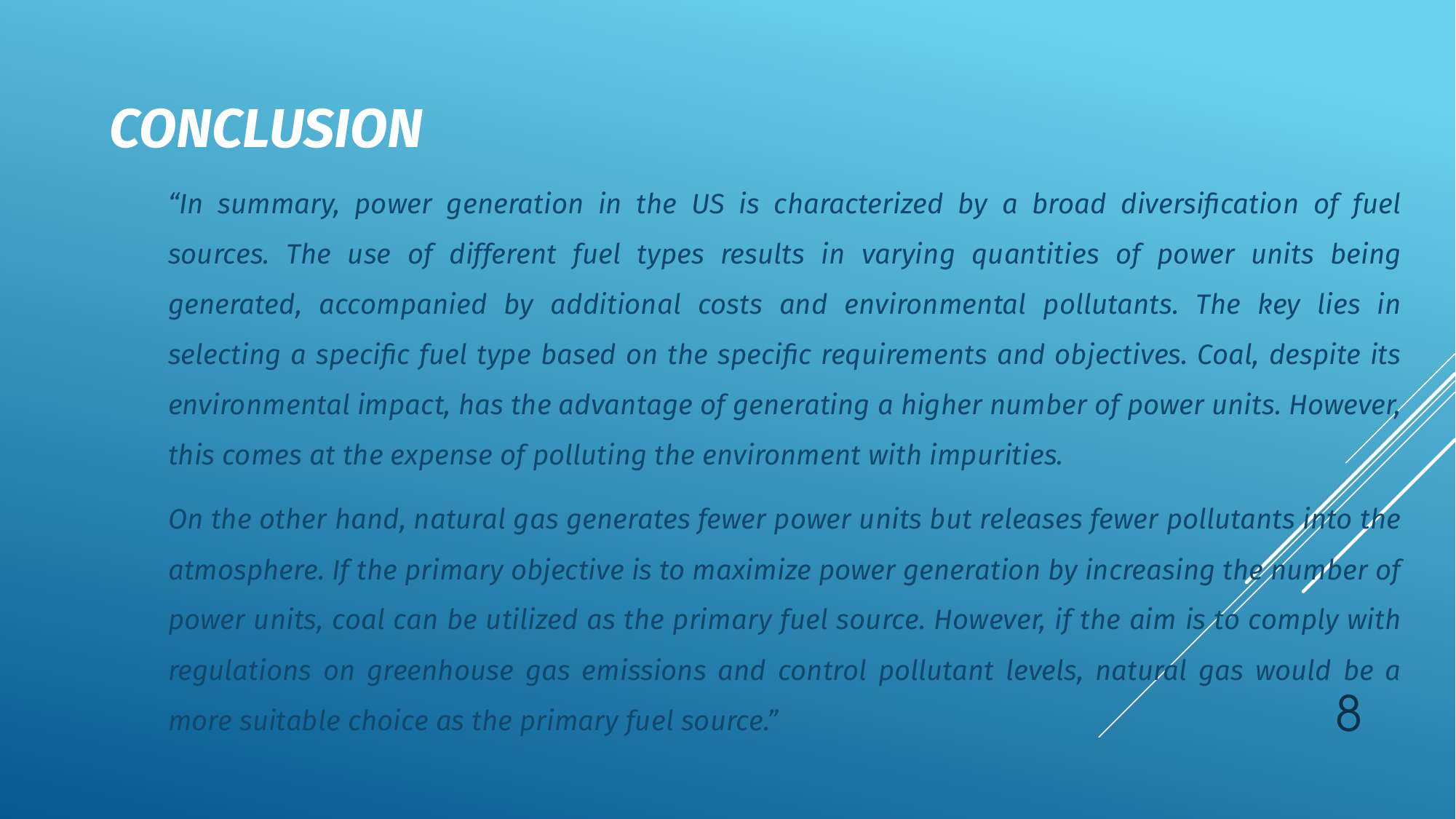

# CONCLUSION
“In summary, power generation in the US is characterized by a broad diversification of fuel sources. The use of different fuel types results in varying quantities of power units being generated, accompanied by additional costs and environmental pollutants. The key lies in selecting a specific fuel type based on the specific requirements and objectives. Coal, despite its environmental impact, has the advantage of generating a higher number of power units. However, this comes at the expense of polluting the environment with impurities.
On the other hand, natural gas generates fewer power units but releases fewer pollutants into the atmosphere. If the primary objective is to maximize power generation by increasing the number of power units, coal can be utilized as the primary fuel source. However, if the aim is to comply with regulations on greenhouse gas emissions and control pollutant levels, natural gas would be a more suitable choice as the primary fuel source.”
8